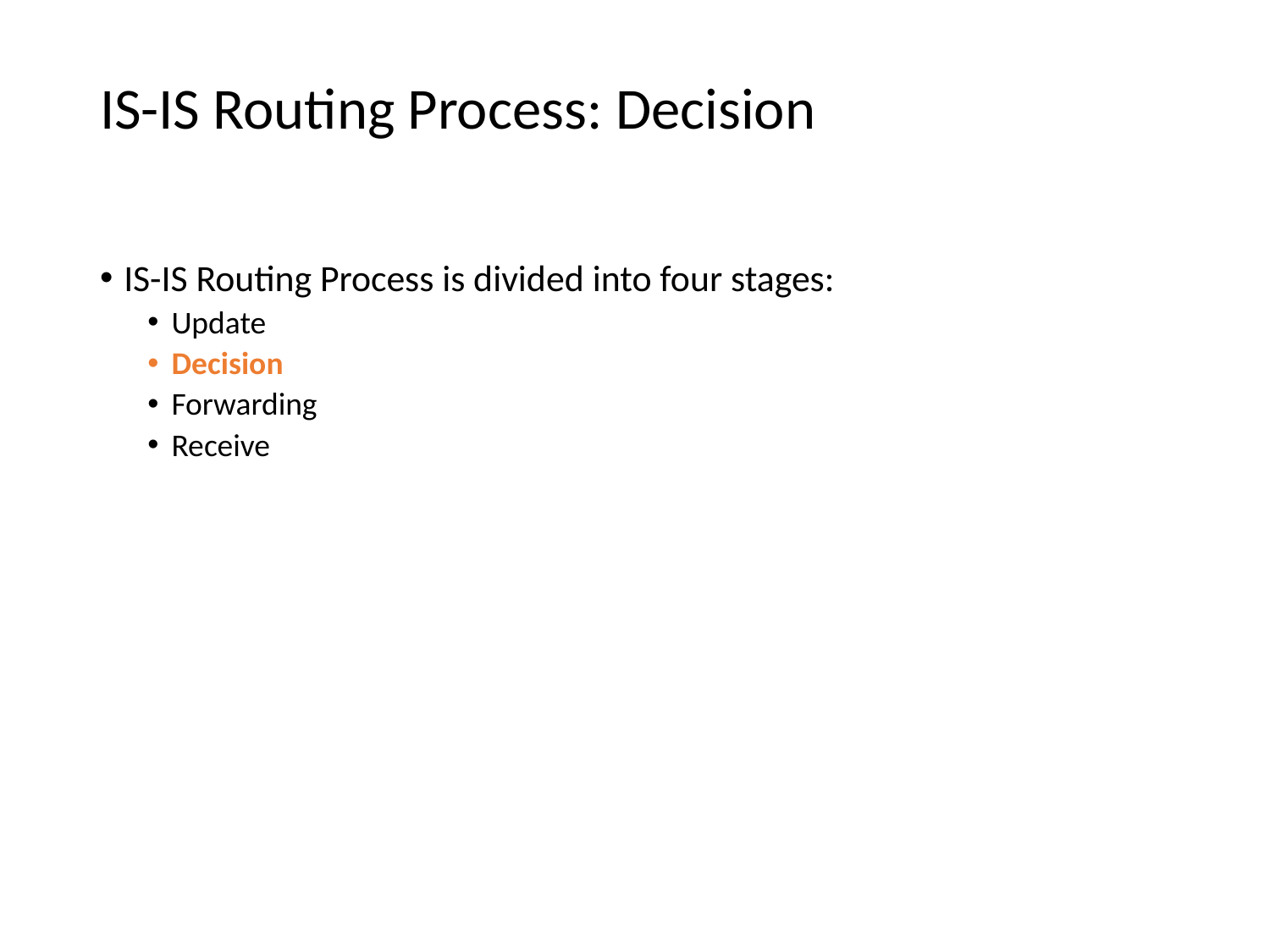

# IS-IS Routing Process: Decision
IS-IS Routing Process is divided into four stages:
Update
Decision
Forwarding
Receive